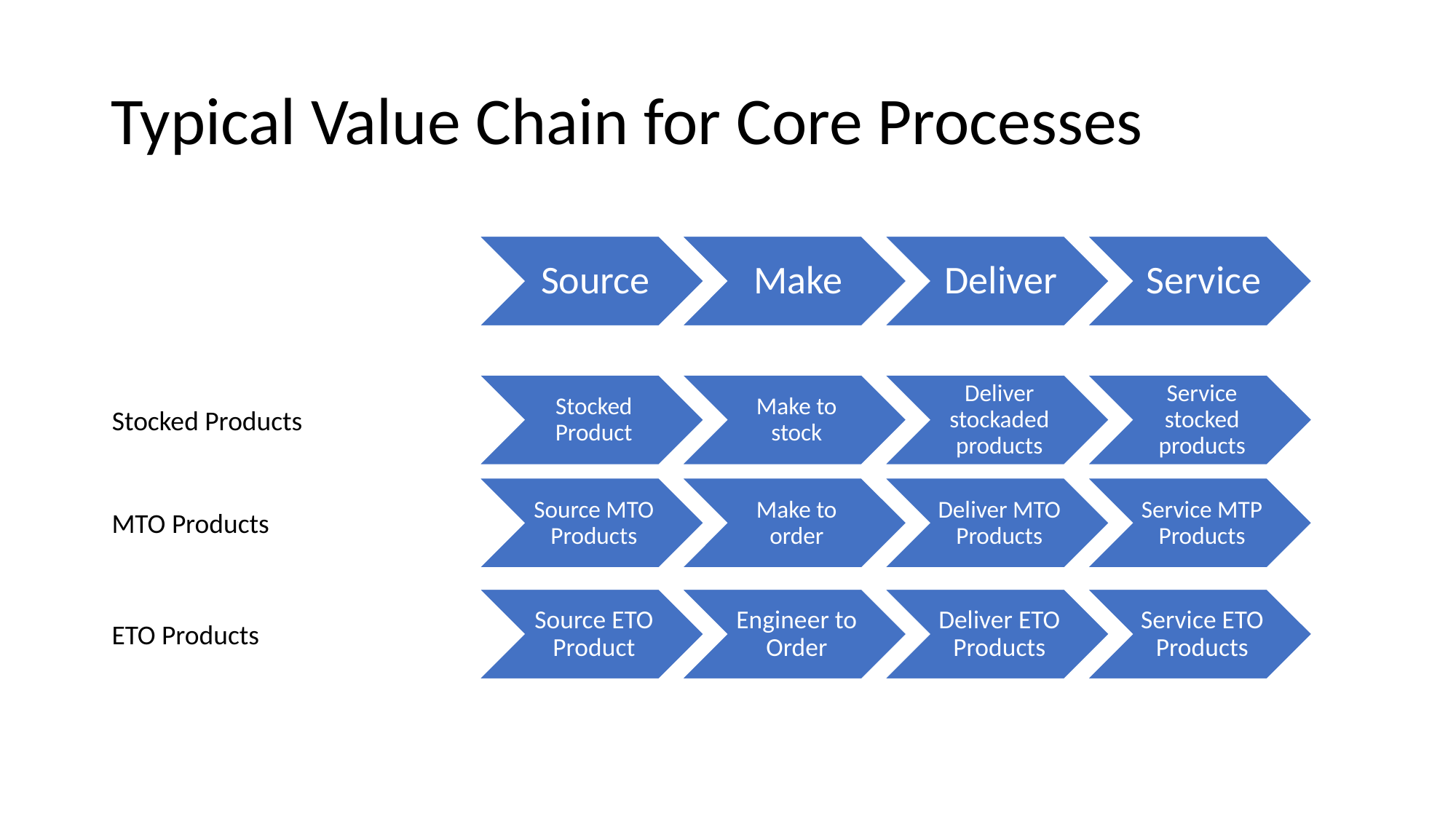

# Typical Value Chain for Core Processes
Source
Make
Deliver
Service
Stocked Product
Make to stock
Deliver stockaded products
Service stocked products
Stocked Products
Source MTO Products
Make to order
Deliver MTO Products
Service MTP Products
MTO Products
Source ETO Product
Engineer to Order
Deliver ETO Products
Service ETO Products
ETO Products